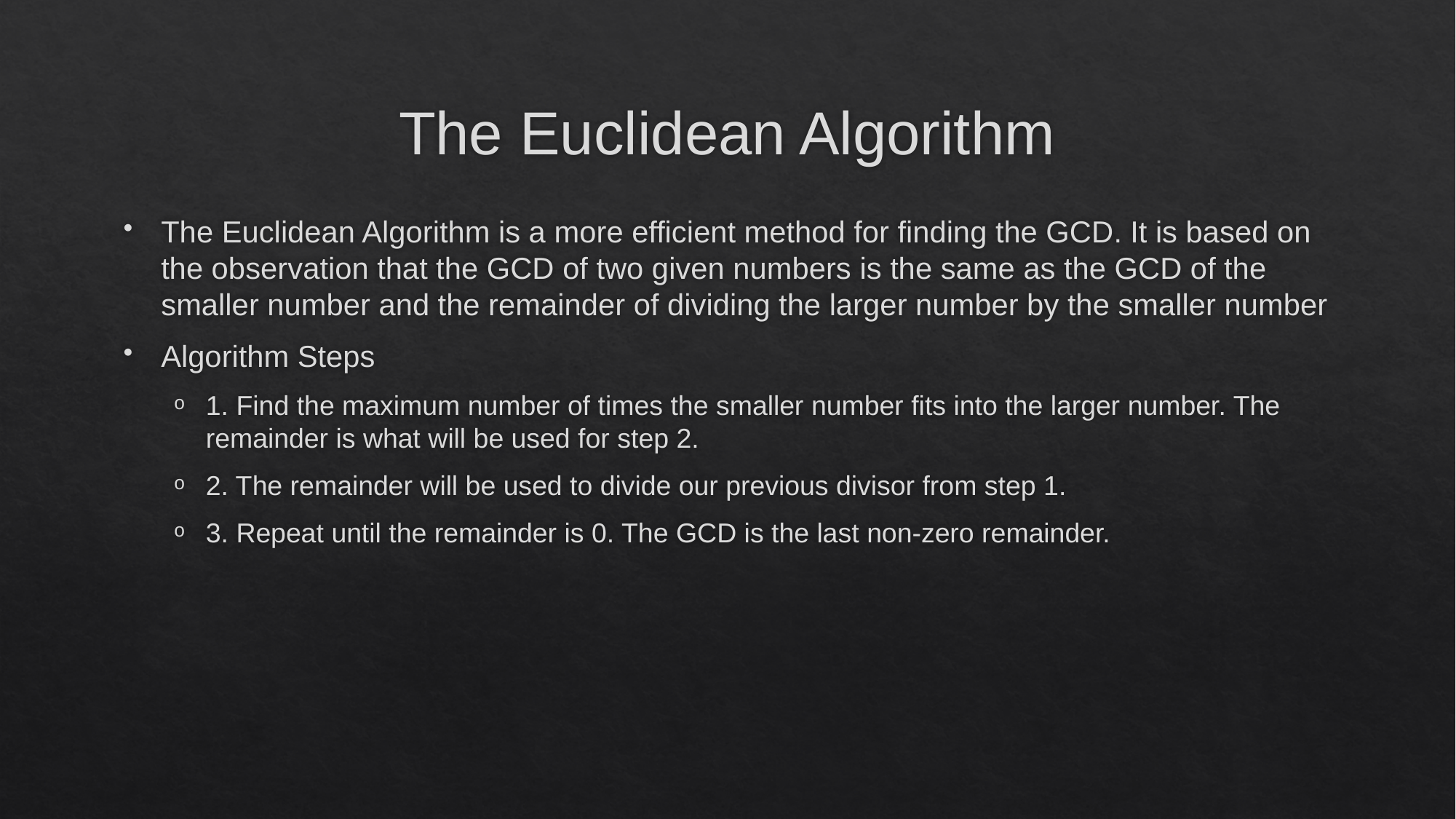

# The Euclidean Algorithm
The Euclidean Algorithm is a more efficient method for finding the GCD. It is based on the observation that the GCD of two given numbers is the same as the GCD of the smaller number and the remainder of dividing the larger number by the smaller number
Algorithm Steps
1. Find the maximum number of times the smaller number fits into the larger number. The remainder is what will be used for step 2.
2. The remainder will be used to divide our previous divisor from step 1.
3. Repeat until the remainder is 0. The GCD is the last non-zero remainder.